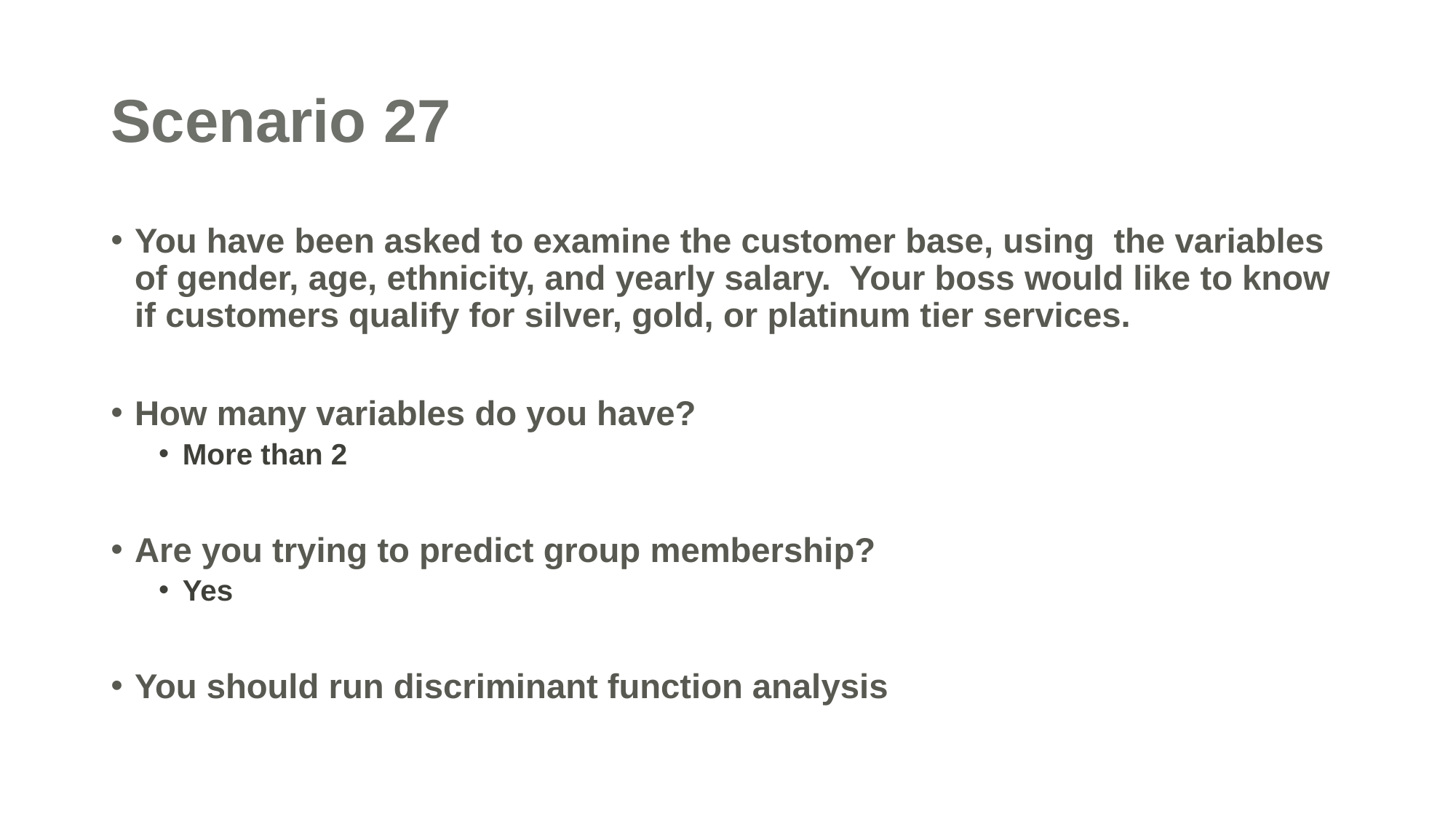

# Scenario 27
You have been asked to examine the customer base, using  the variables of gender, age, ethnicity, and yearly salary.  Your boss would like to know if customers qualify for silver, gold, or platinum tier services.

How many variables do you have?
More than 2

Are you trying to predict group membership?
Yes

You should run discriminant function analysis